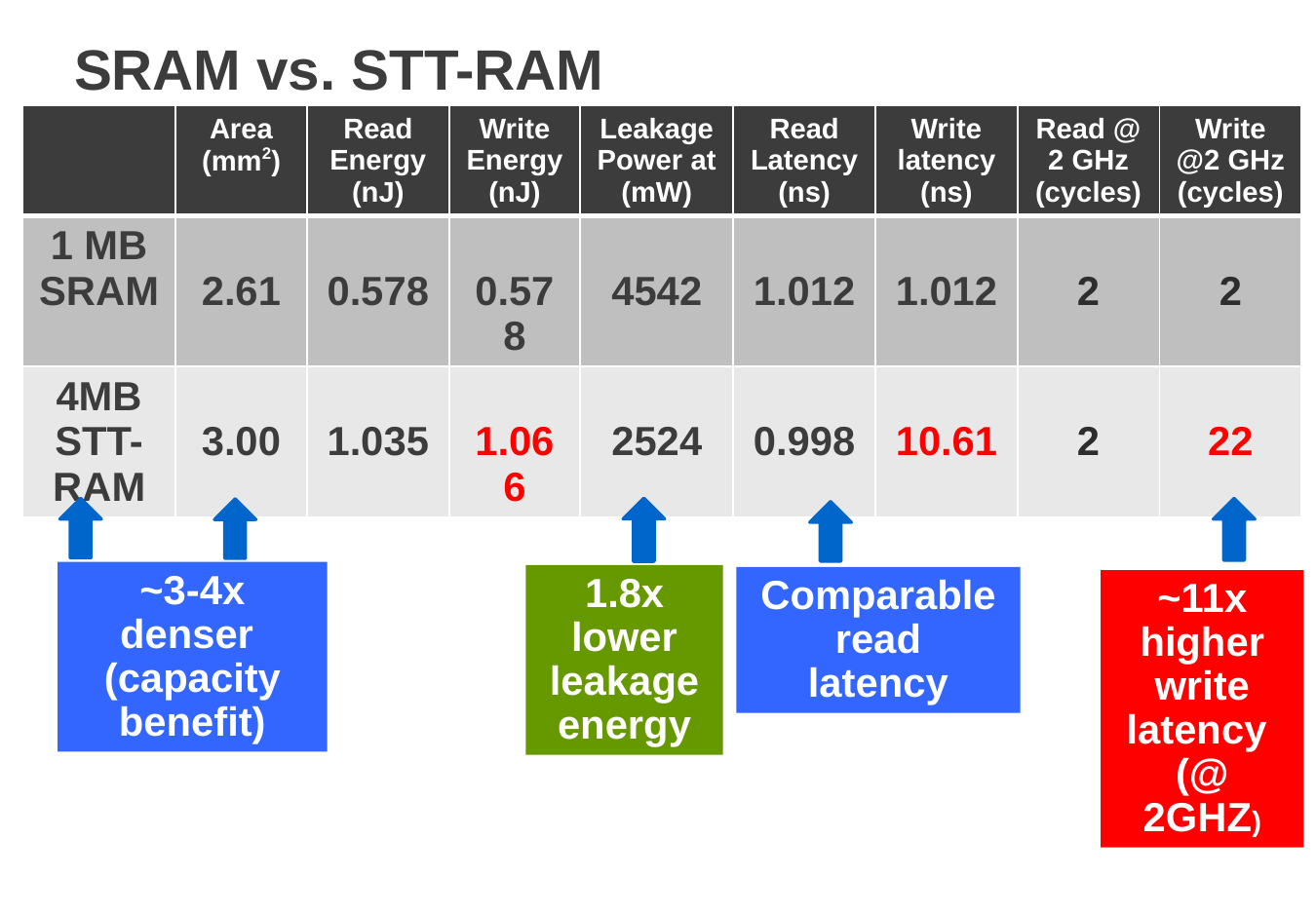

# SRAM vs. STT-RAM
|  | Area (mm2) | Read Energy (nJ) | Write Energy (nJ) | Leakage Power at (mW) | Read Latency (ns) | Write latency (ns) | Read @ 2 GHz (cycles) | Write @2 GHz (cycles) |
| --- | --- | --- | --- | --- | --- | --- | --- | --- |
| 1 MB SRAM | 2.61 | 0.578 | 0.578 | 4542 | 1.012 | 1.012 | 2 | 2 |
| 4MB STT-RAM | 3.00 | 1.035 | 1.066 | 2524 | 0.998 | 10.61 | 2 | 22 |

~3-4x denser  (capacity benefit)
1.8x lower leakage energy
Comparable read
latency
~11x higher write latency
(@ 2GHZ)
3